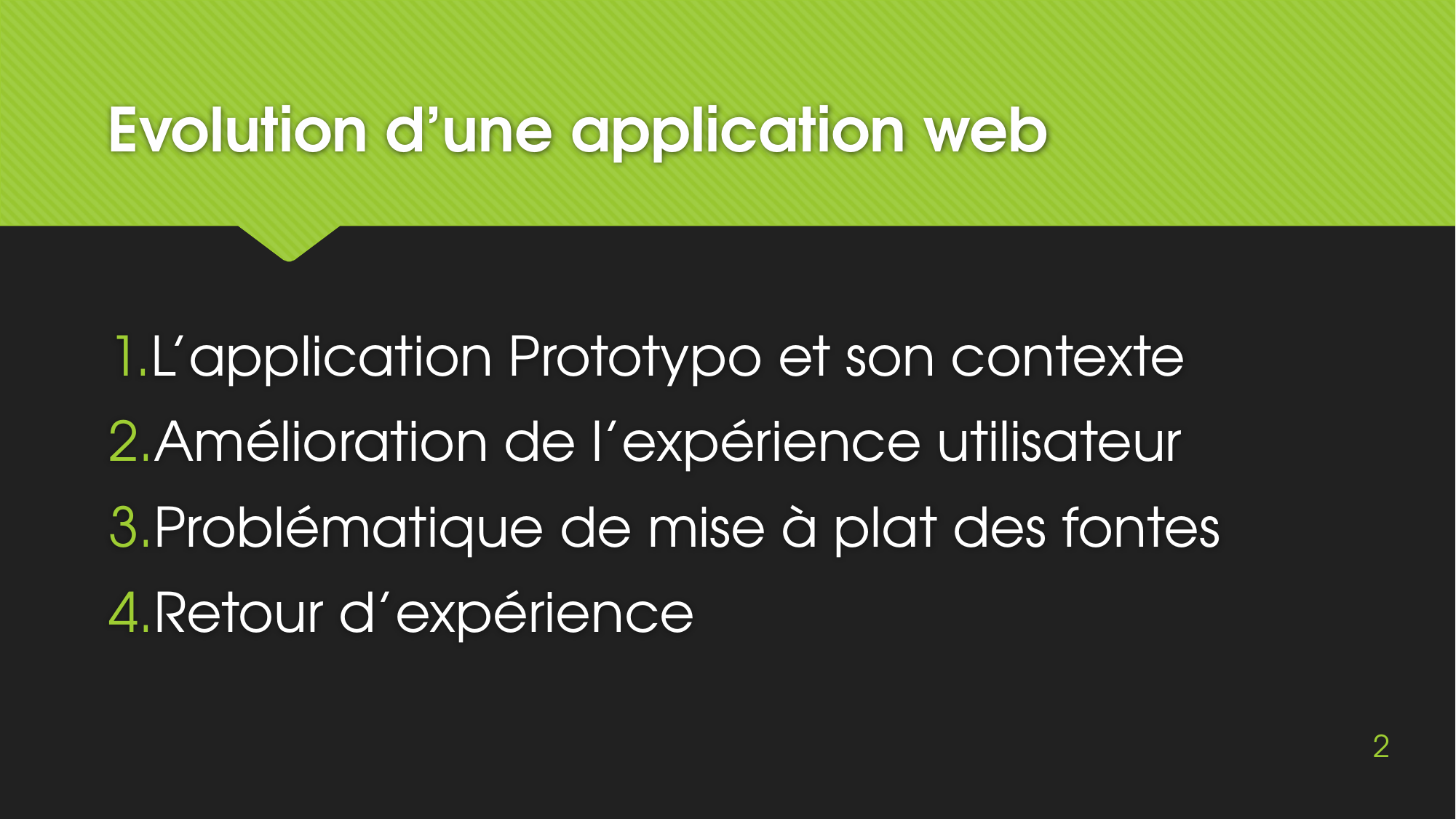

# Evolution d’une application web
L’application Prototypo et son contexte
Amélioration de l’expérience utilisateur
Problématique de mise à plat des fontes
Retour d’expérience
2